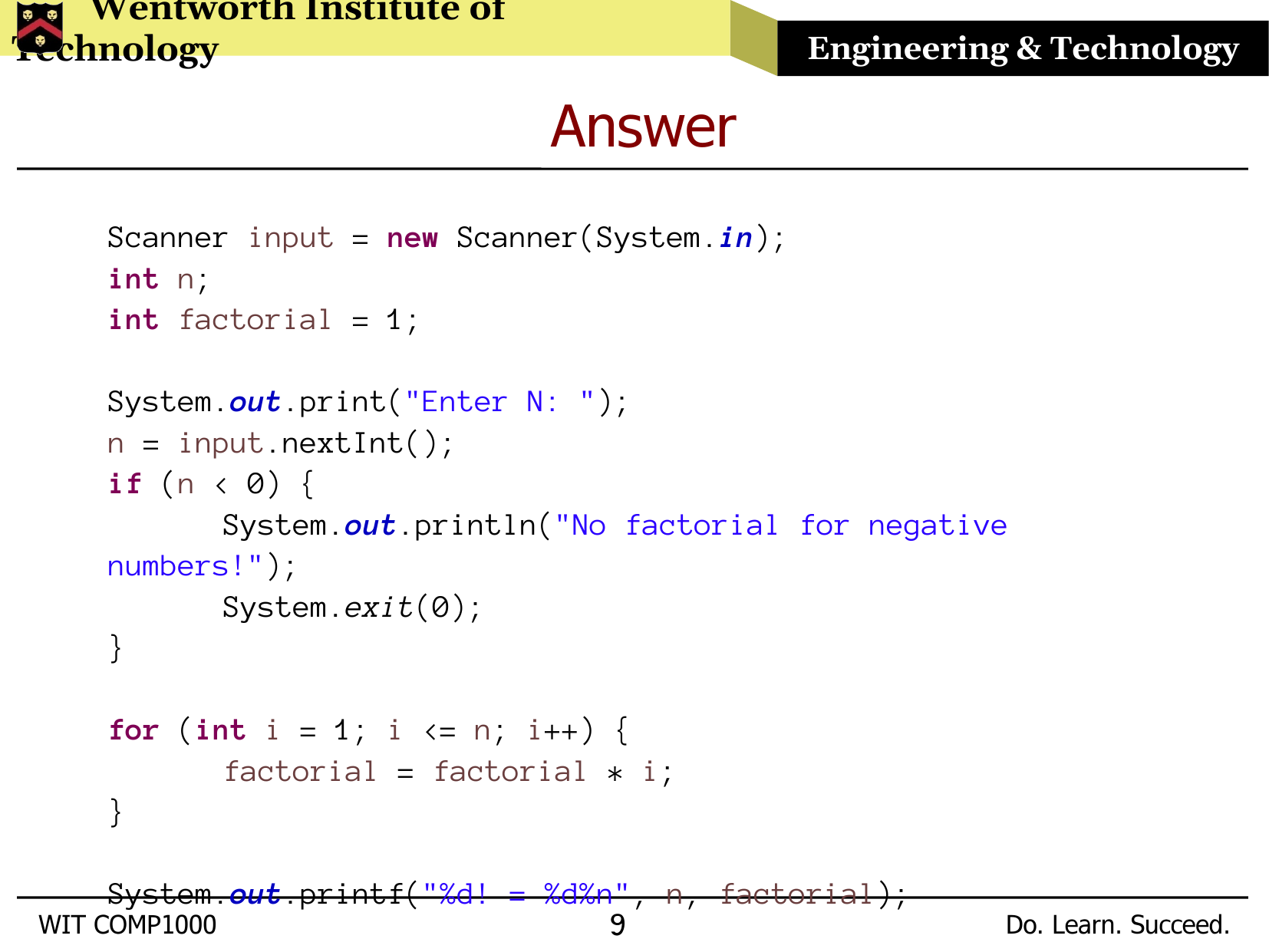

# Answer
Scanner input = new Scanner(System.in);
int n;
int factorial = 1;

System.out.print("Enter N: ");
n = input.nextInt();
if (n < 0) {
	System.out.println("No factorial for negative numbers!");
	System.exit(0);
}

for (int i = 1; i <= n; i++) {
	factorial = factorial * i;
}

System.out.printf("%d! = %d%n", n, factorial);